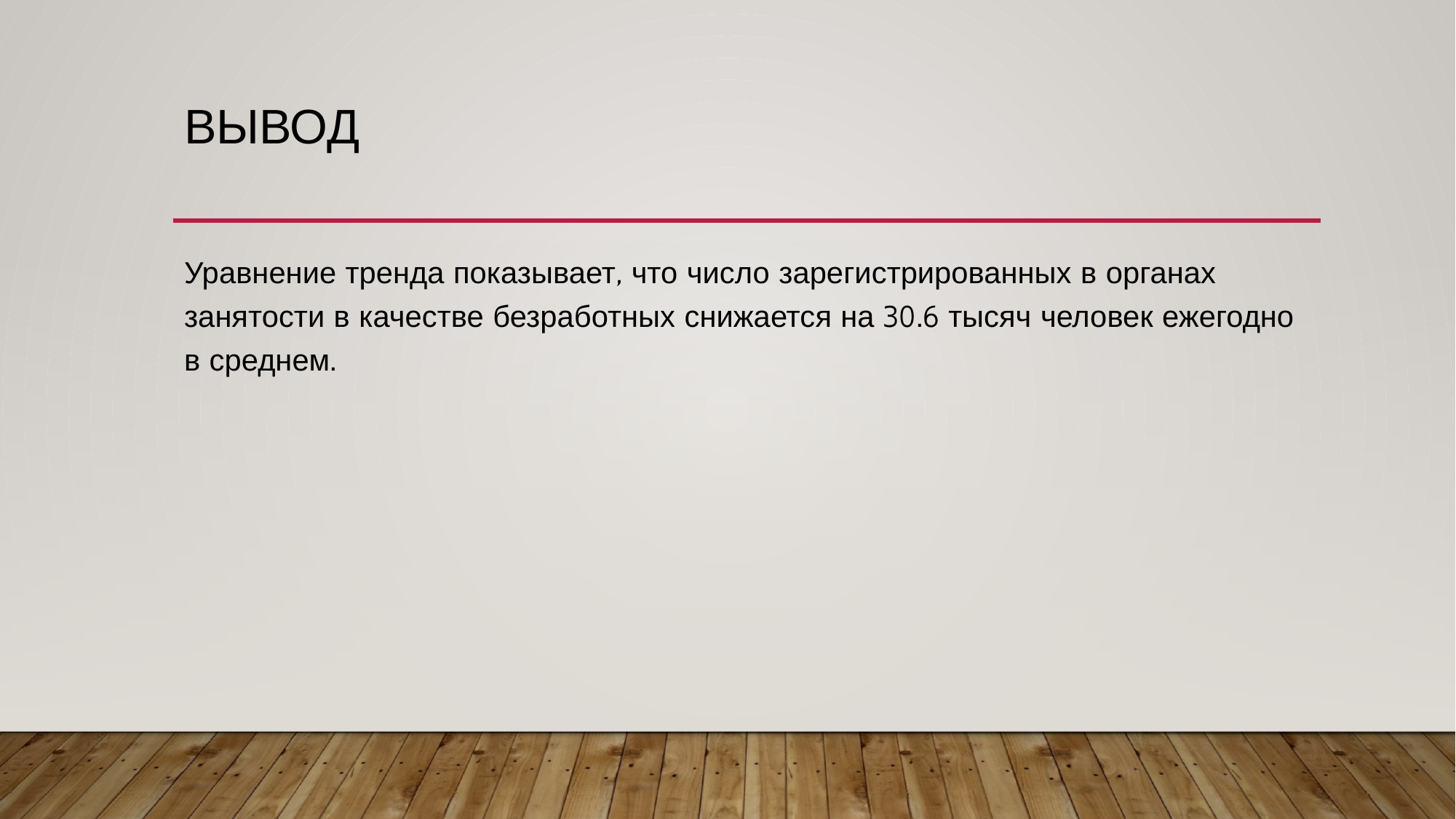

# Вывод
Уравнение тренда показывает, что число зарегистрированных в органах занятости в качестве безработных снижается на 30.6 тысяч человек ежегодно в среднем.